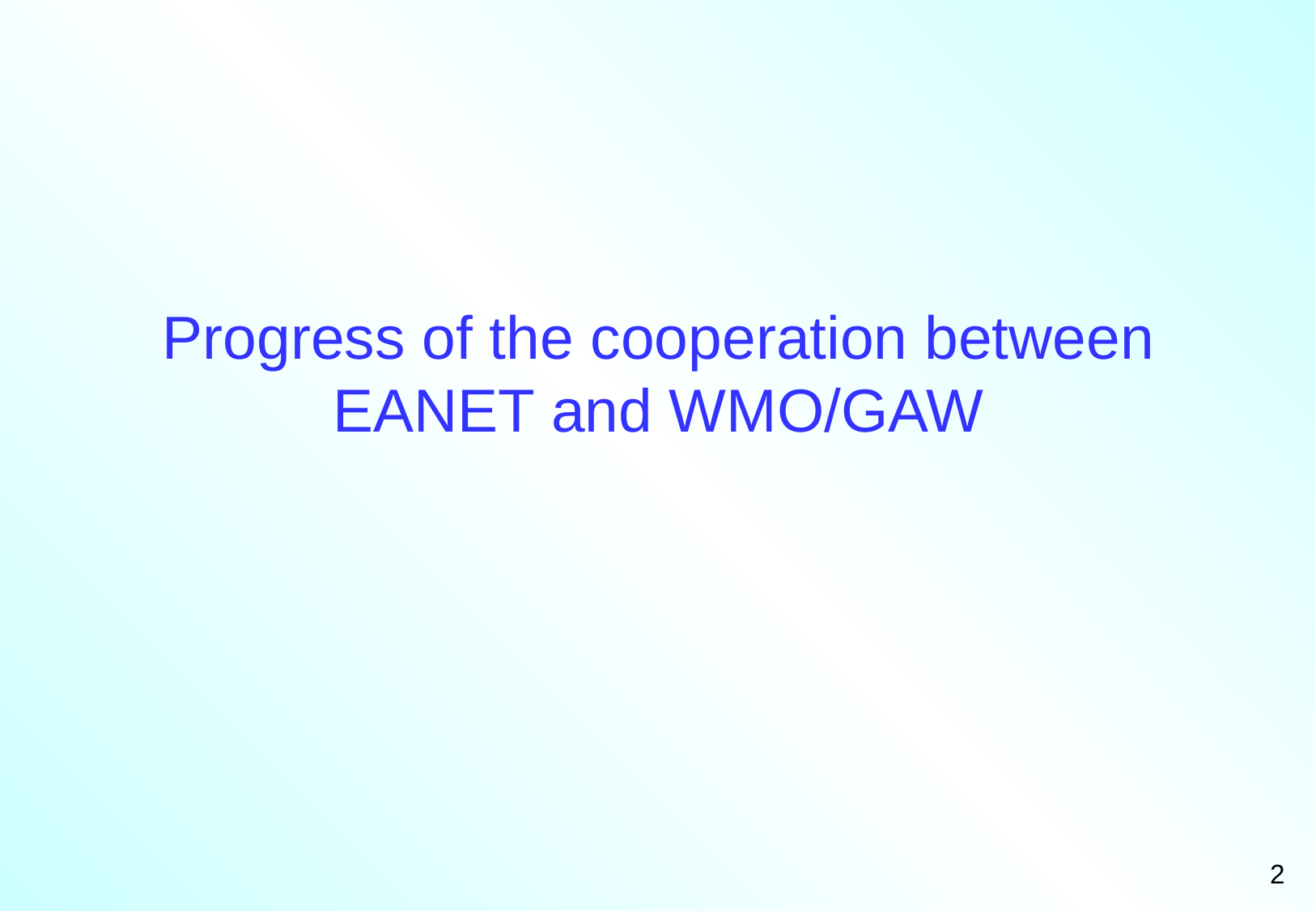

Progress of the cooperation between
EANET and WMO/GAW
2